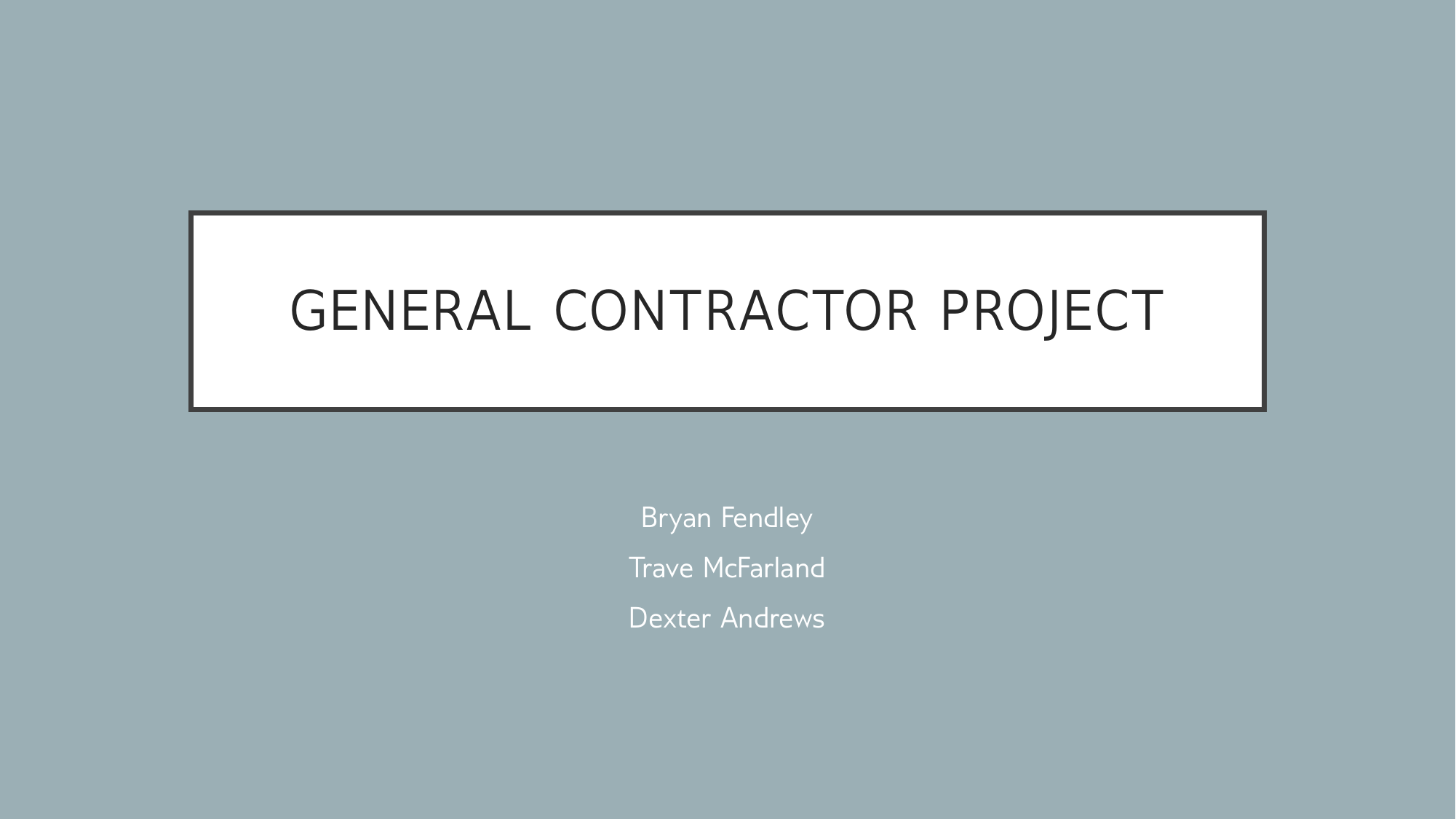

# General Contractor Project
Bryan Fendley
Trave McFarland
Dexter Andrews